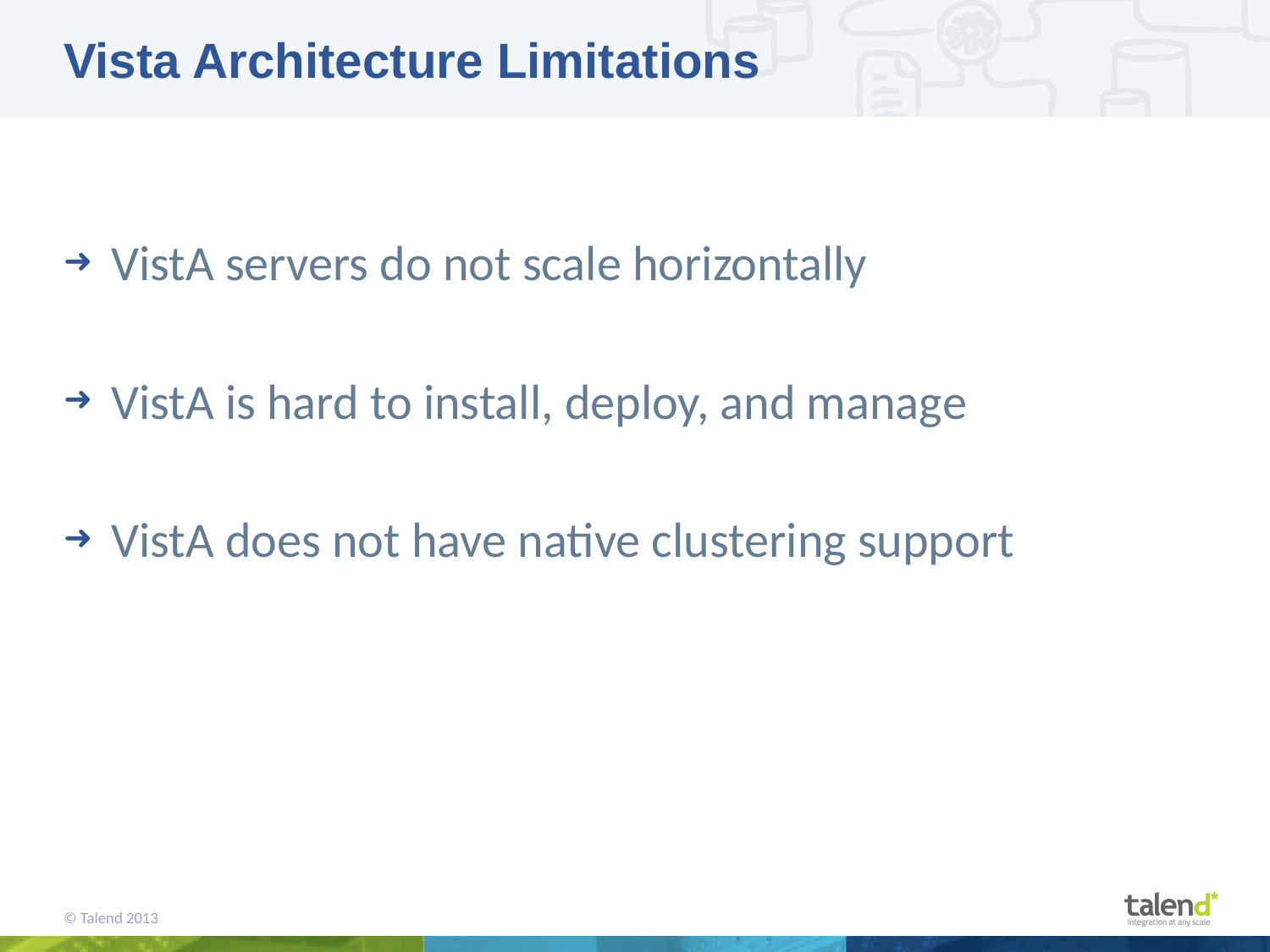

# Vista Architecture Limitations

VistA servers do not scale horizontally

VistA is hard to install, deploy, and manage

VistA does not have native clustering support

© Talend 2013